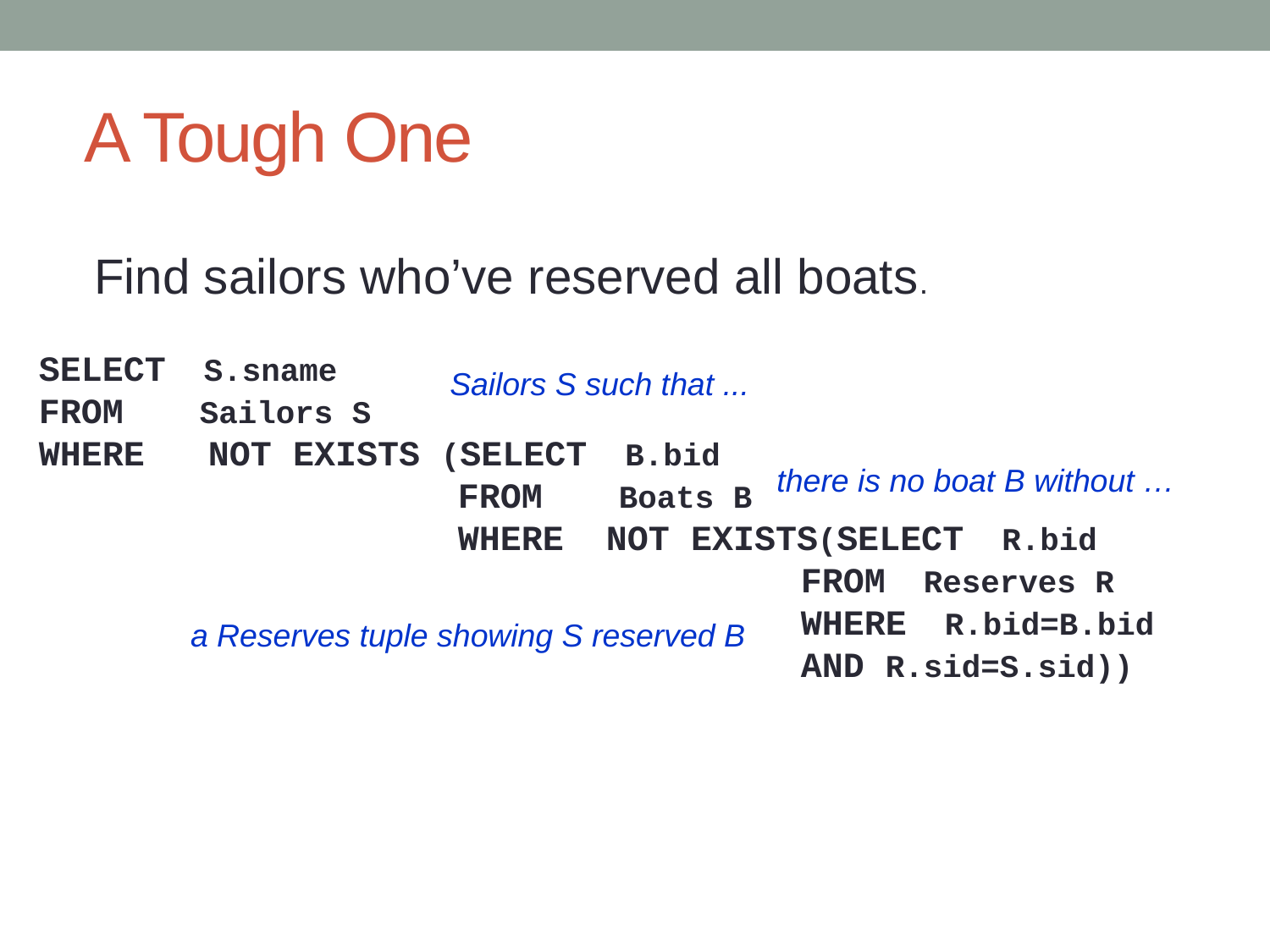

# A Tough One
Find sailors who’ve reserved all boats.
SELECT  S.sname
FROM    Sailors S
WHERE   NOT EXISTS (SELECT  B.bid
                      FROM    Boats B
                      WHERE  NOT EXISTS(SELECT  R.bid
                                    FROM  Reserves R
                                    WHERE  R.bid=B.bid
                                    AND R.sid=S.sid))
Sailors S such that ...
there is no boat B without …
a Reserves tuple showing S reserved B